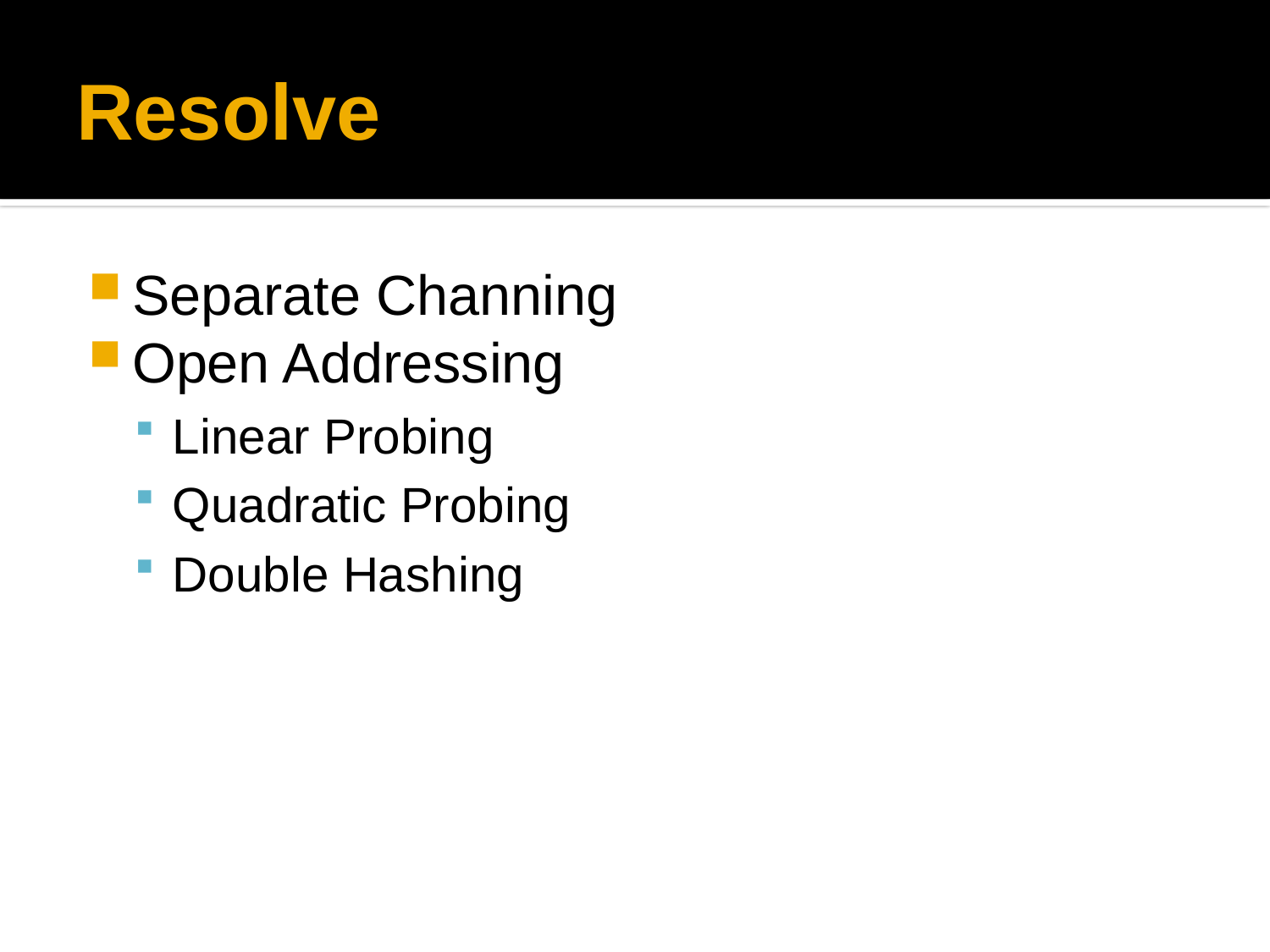

# Resolve
Separate Channing
Open Addressing
Linear Probing
Quadratic Probing
Double Hashing